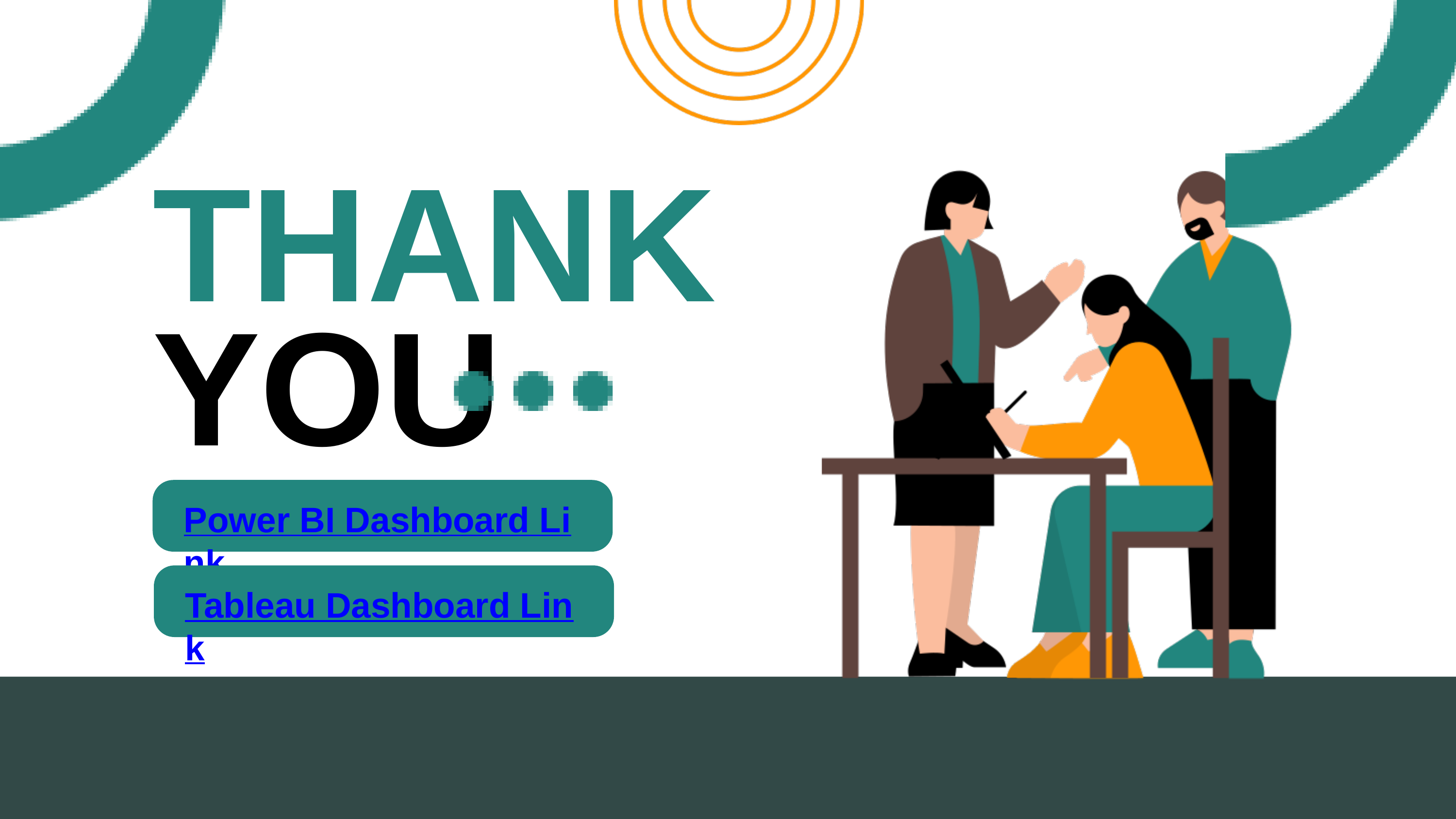

THANK YOU

Power BI Dashboard Link

Tableau Dashboard Link